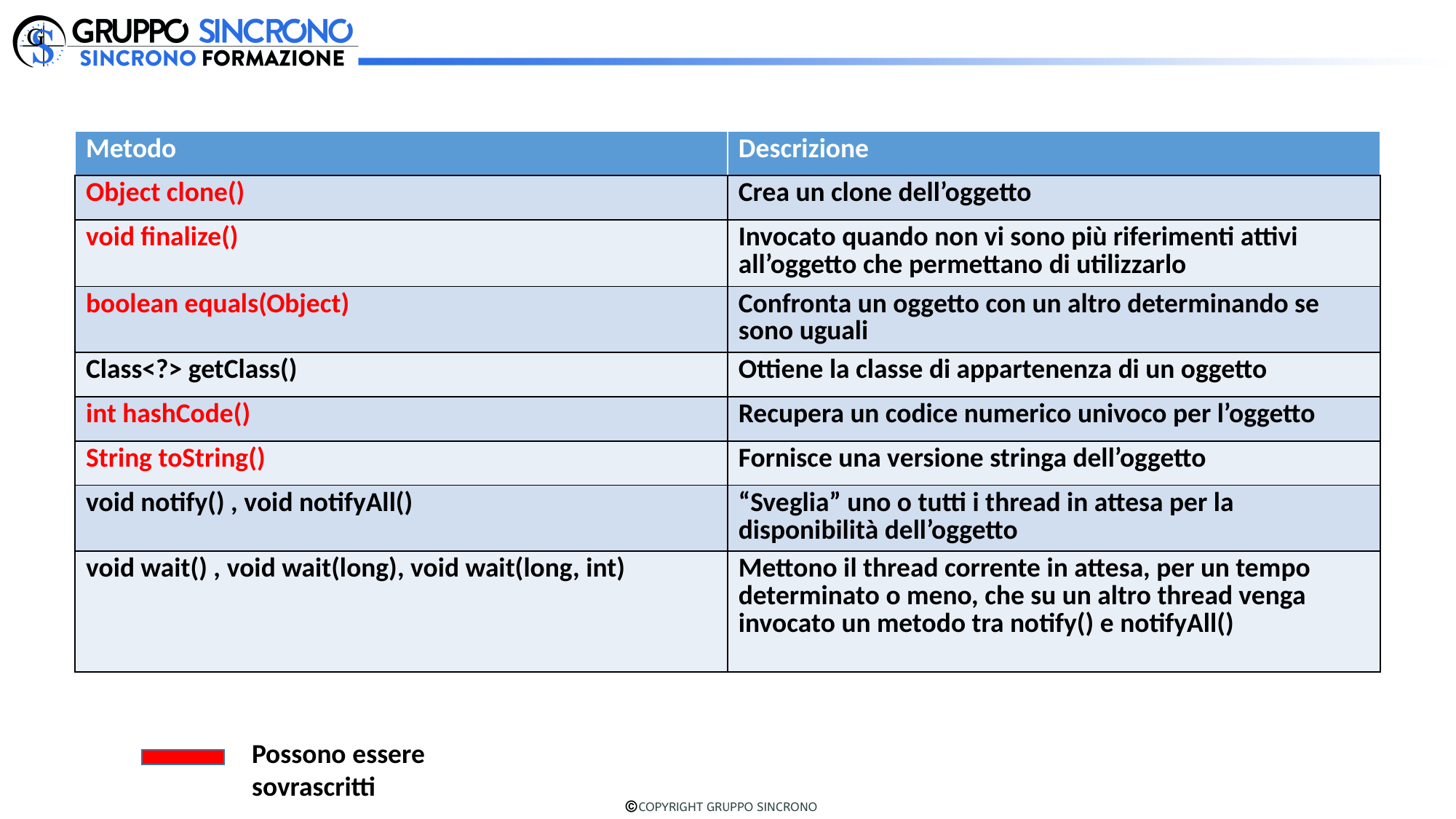

| Metodo | Descrizione |
| --- | --- |
| Object clone() | Crea un clone dell’oggetto |
| void finalize() | Invocato quando non vi sono più riferimenti attivi all’oggetto che permettano di utilizzarlo |
| boolean equals(Object) | Confronta un oggetto con un altro determinando se sono uguali |
| Class<?> getClass() | Ottiene la classe di appartenenza di un oggetto |
| int hashCode() | Recupera un codice numerico univoco per l’oggetto |
| String toString() | Fornisce una versione stringa dell’oggetto |
| void notify() , void notifyAll() | “Sveglia” uno o tutti i thread in attesa per la disponibilità dell’oggetto |
| void wait() , void wait(long), void wait(long, int) | Mettono il thread corrente in attesa, per un tempo determinato o meno, che su un altro thread venga invocato un metodo tra notify() e notifyAll() |
Possono essere sovrascritti